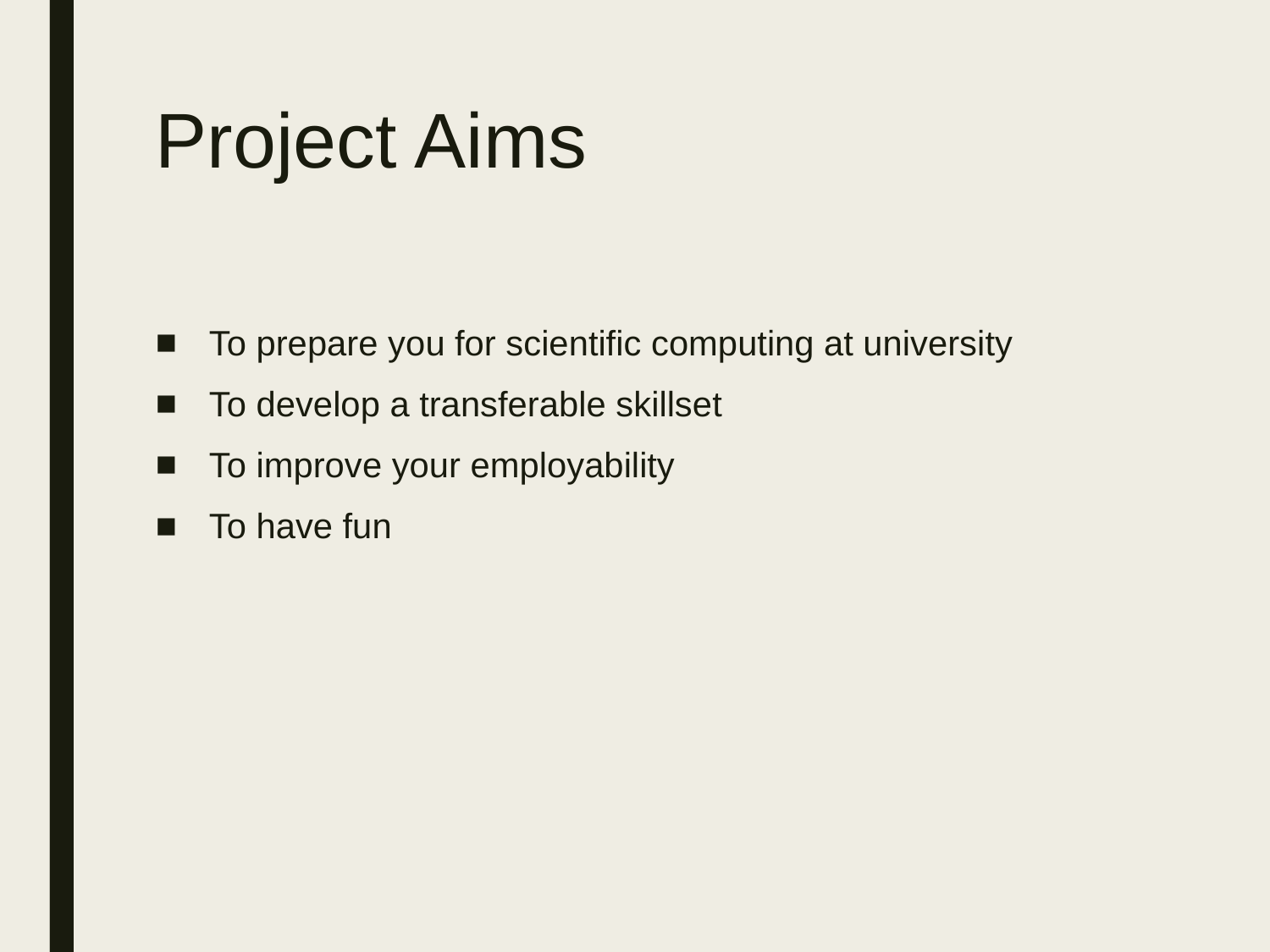

# Project Aims
To prepare you for scientific computing at university
To develop a transferable skillset
To improve your employability
To have fun